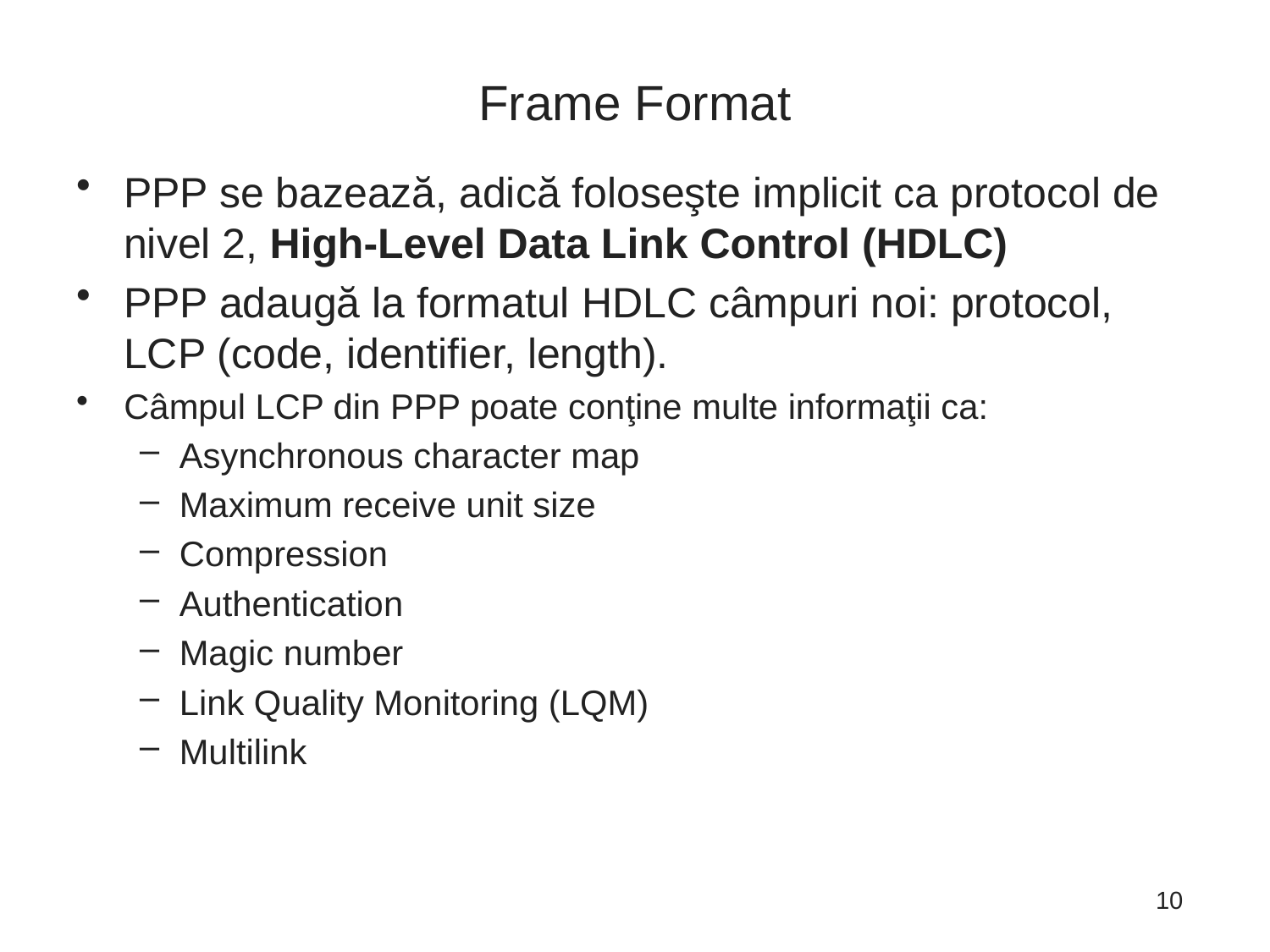

# Frame Format
PPP se bazează, adică foloseşte implicit ca protocol de nivel 2, High-Level Data Link Control (HDLC)
PPP adaugă la formatul HDLC câmpuri noi: protocol, LCP (code, identifier, length).
Câmpul LCP din PPP poate conţine multe informaţii ca:
Asynchronous character map
Maximum receive unit size
Compression
Authentication
Magic number
Link Quality Monitoring (LQM)
Multilink

10